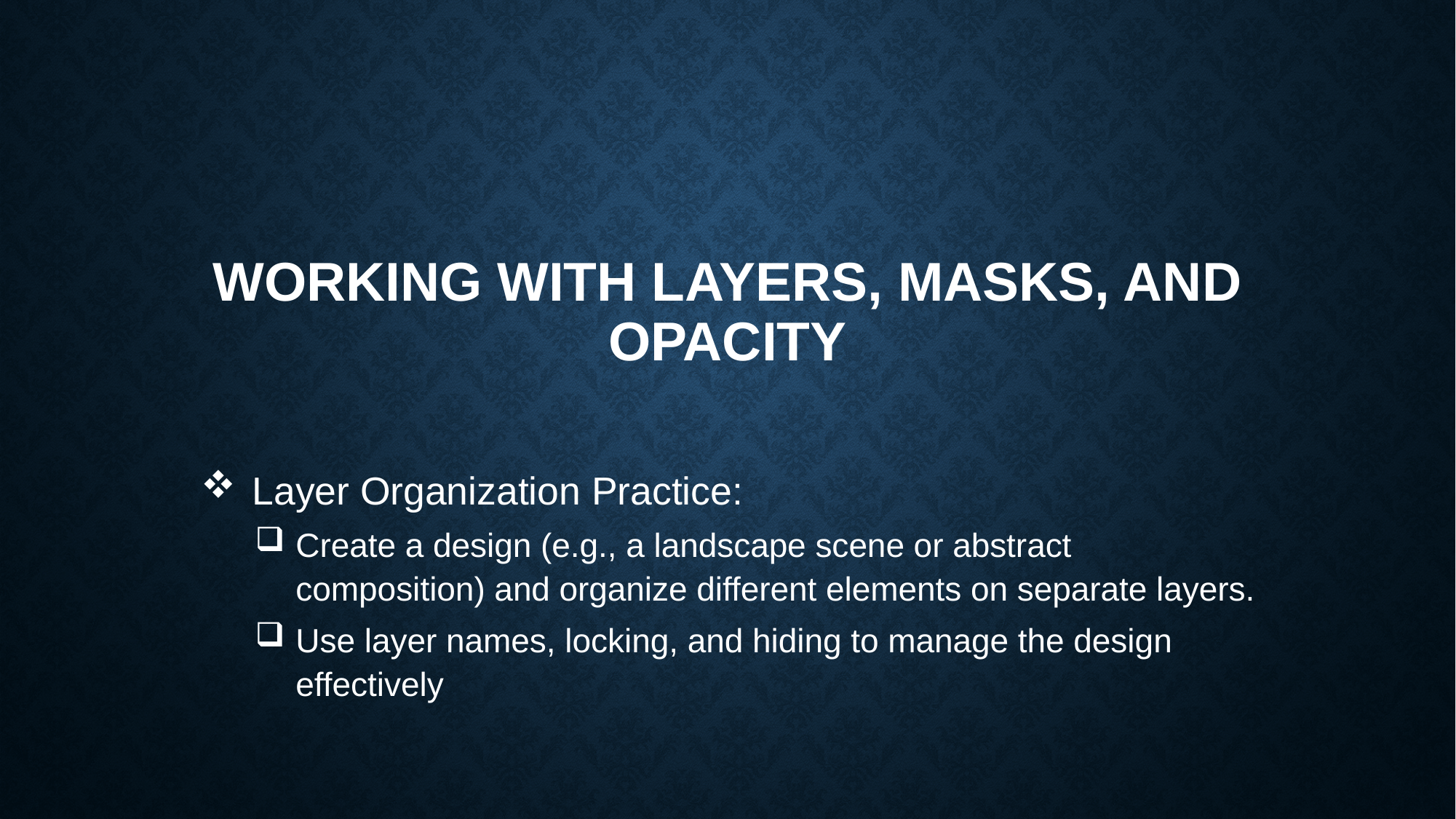

# Working with Layers, Masks, and Opacity
 Layer Organization Practice:
Create a design (e.g., a landscape scene or abstract composition) and organize different elements on separate layers.
Use layer names, locking, and hiding to manage the design effectively